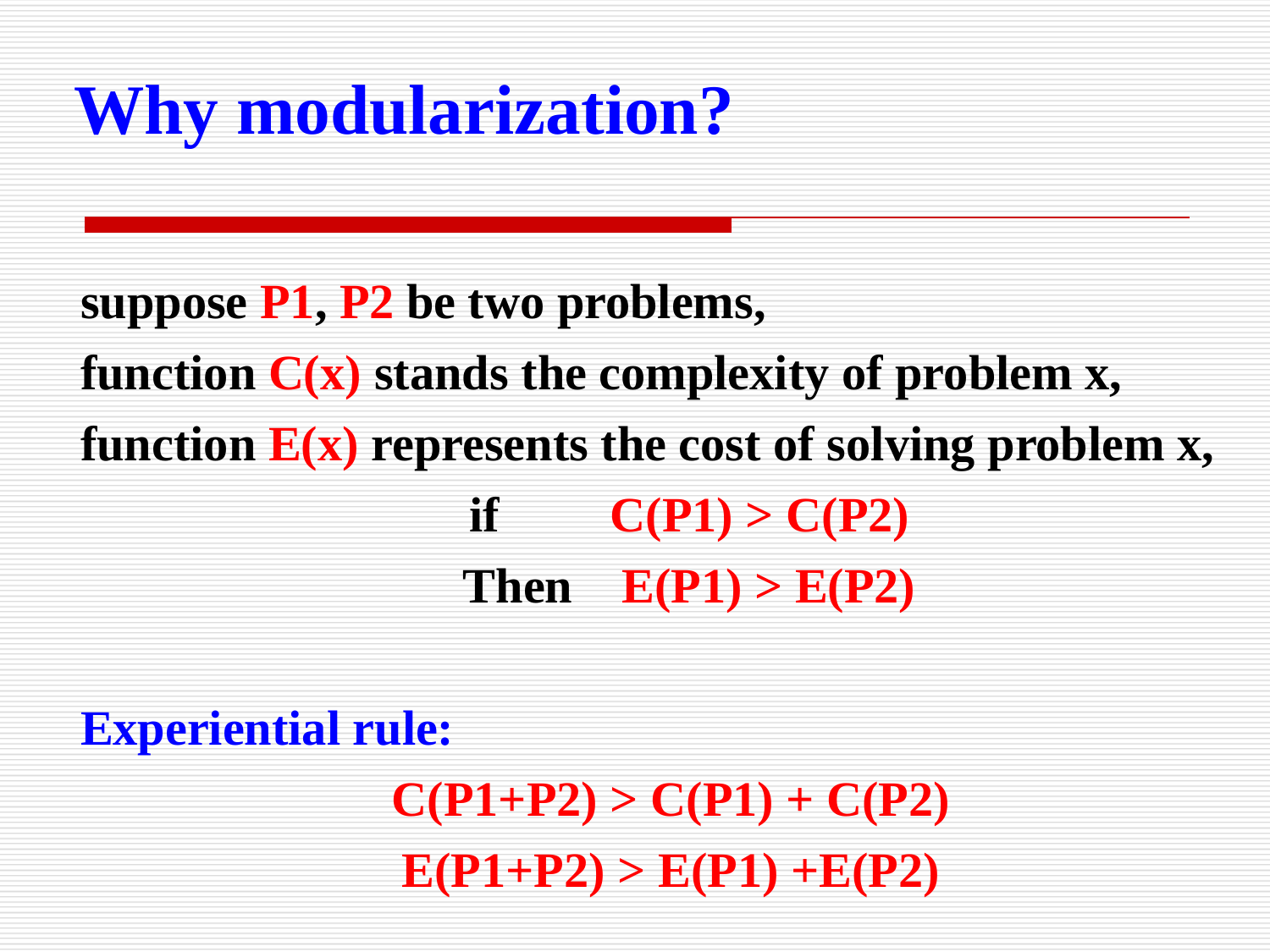

Why modularization?
suppose P1, P2 be two problems,
function C(x) stands the complexity of problem x,
function E(x) represents the cost of solving problem x,
    if         C(P1) > C(P2)
   Then    E(P1) > E(P2)

Experiential rule:
C(P1+P2) > C(P1) + C(P2)
E(P1+P2) > E(P1) +E(P2)